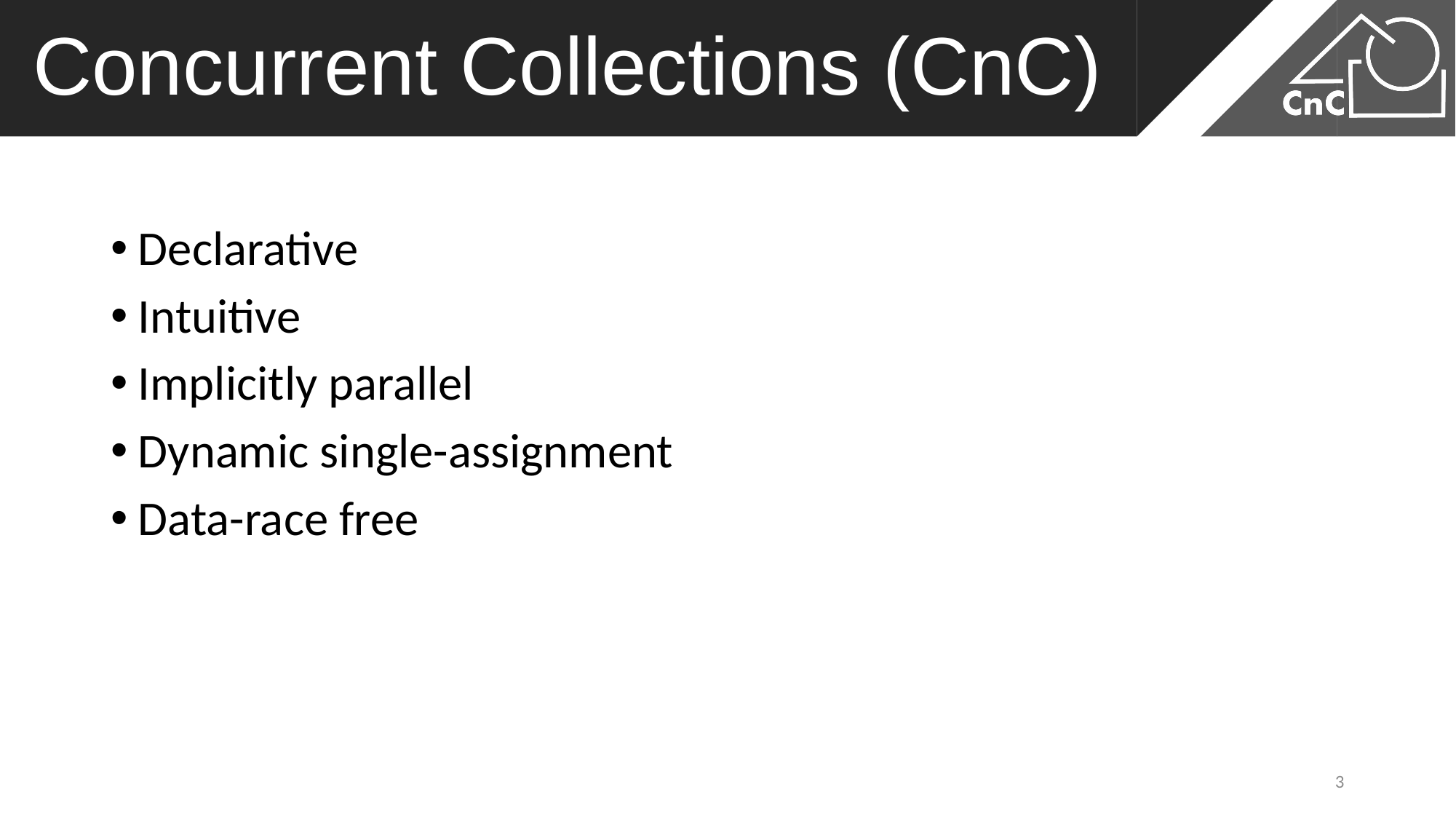

# Concurrent Collections (CnC)
Declarative
Intuitive
Implicitly parallel
Dynamic single-assignment
Data-race free

3